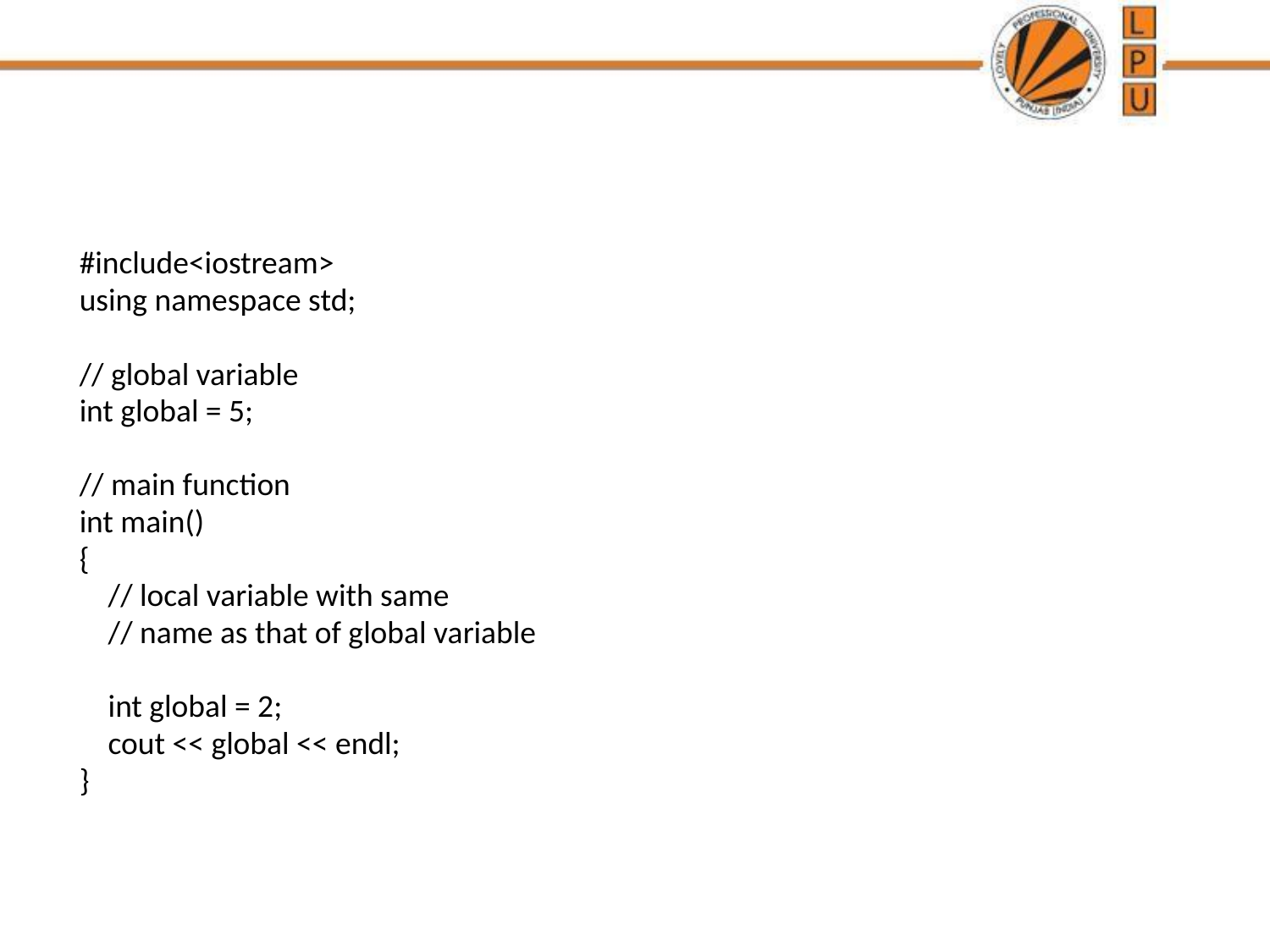

#
#include<iostream>
using namespace std;

// global variable
int global = 5;

// main function
int main()
{
    // local variable with same
    // name as that of global variable

    int global = 2;
    cout << global << endl;
}